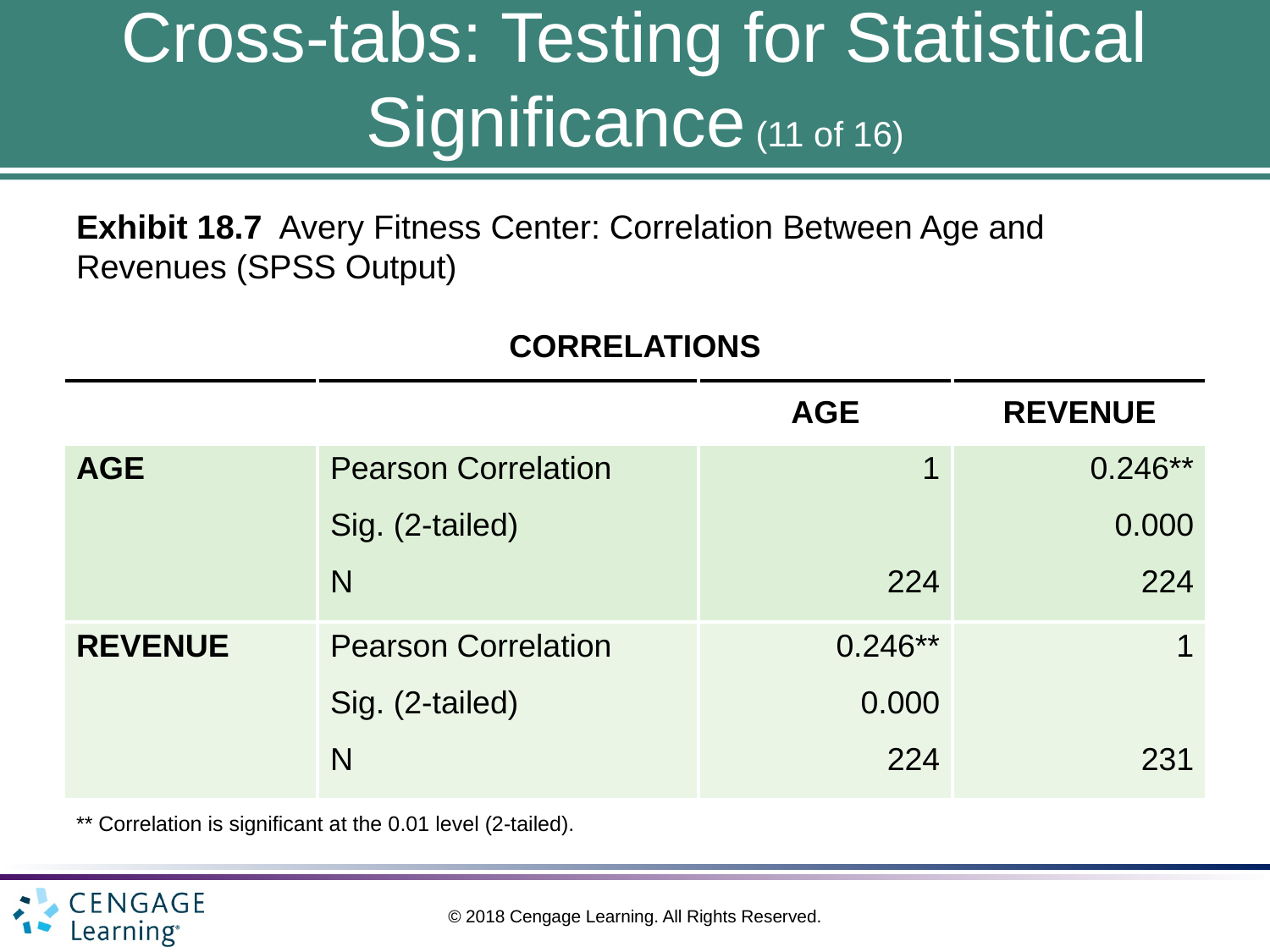

# Cross-tabs: Testing for Statistical Significance (11 of 16)
Exhibit 18.7  Avery Fitness Center: Correlation Between Age and Revenues (SPSS Output)
CORRELATIONS
|  |  | AGE | REVENUE |
| --- | --- | --- | --- |
| AGE | Pearson Correlation Sig. (2-tailed) N | 1 224 | 0.246\*\* 0.000 224 |
| REVENUE | Pearson Correlation Sig. (2-tailed) N | 0.246\*\* 0.000 224 | 1 231 |
** Correlation is significant at the 0.01 level (2-tailed).